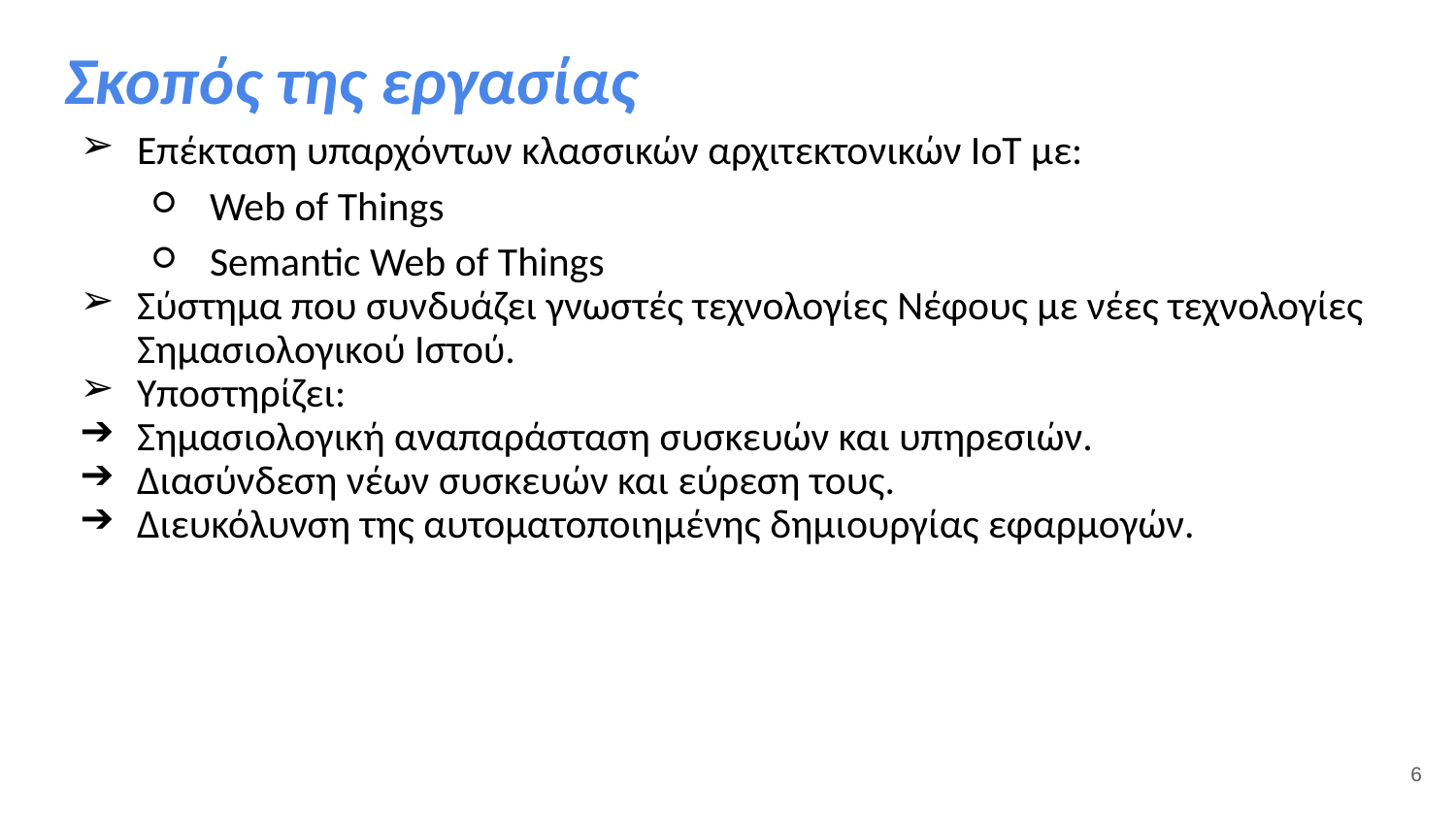

# Σκοπός της εργασίας
Επέκταση υπαρχόντων κλασσικών αρχιτεκτονικών IoT με:
Web of Things
Semantic Web of Things
Σύστημα που συνδυάζει γνωστές τεχνολογίες Νέφους με νέες τεχνολογίες Σημασιολογικού Ιστού.
Υποστηρίζει:
Σημασιολογική αναπαράσταση συσκευών και υπηρεσιών.
Διασύνδεση νέων συσκευών και εύρεση τους.
Διευκόλυνση της αυτοματοποιημένης δημιουργίας εφαρμογών.
6